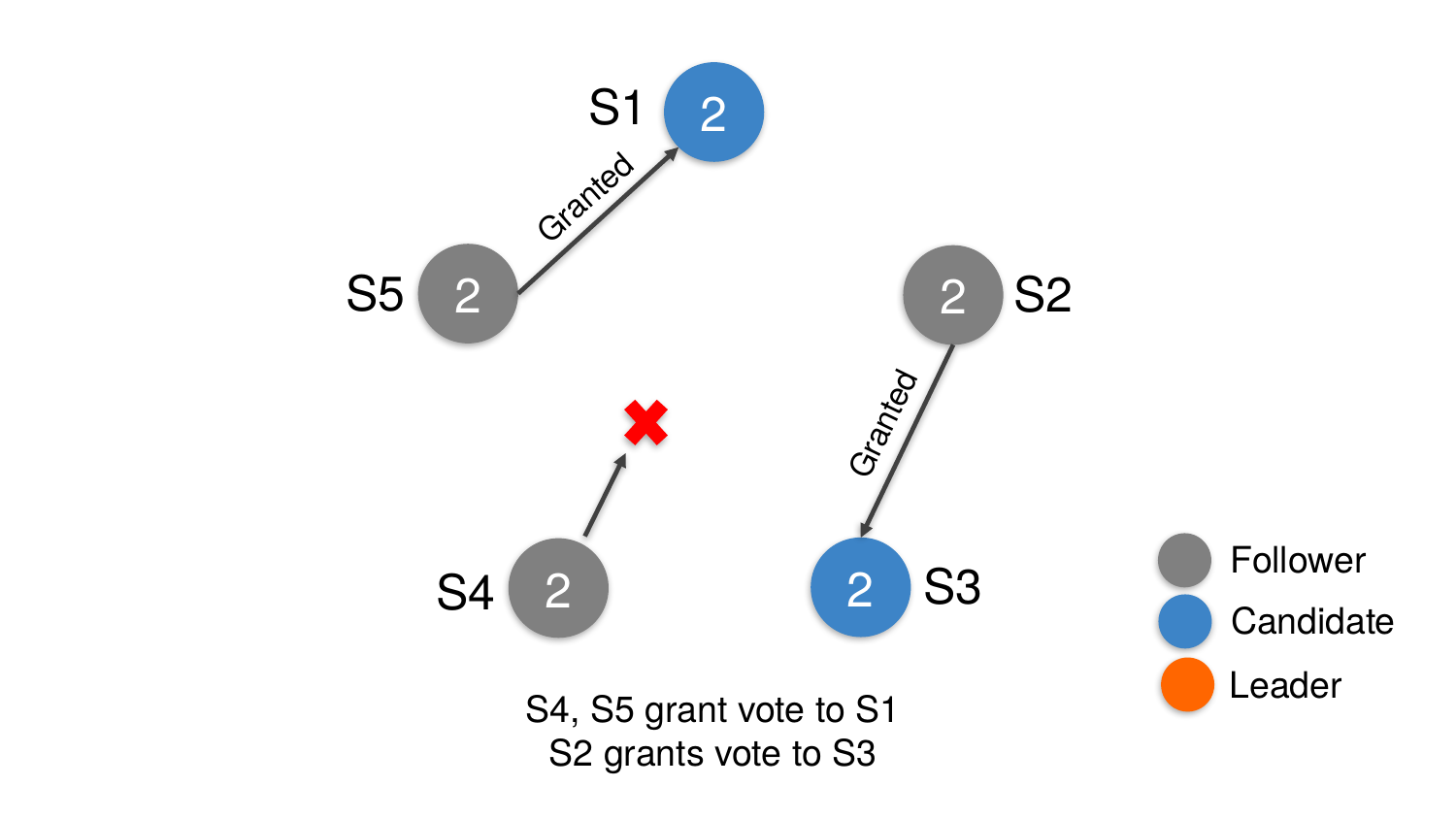

2
S1
Granted
2
2
S5
S2

Granted
Follower

2
2
S3
S4
Candidate

Leader

S4, S5 grant vote to S1
S2 grants vote to S3